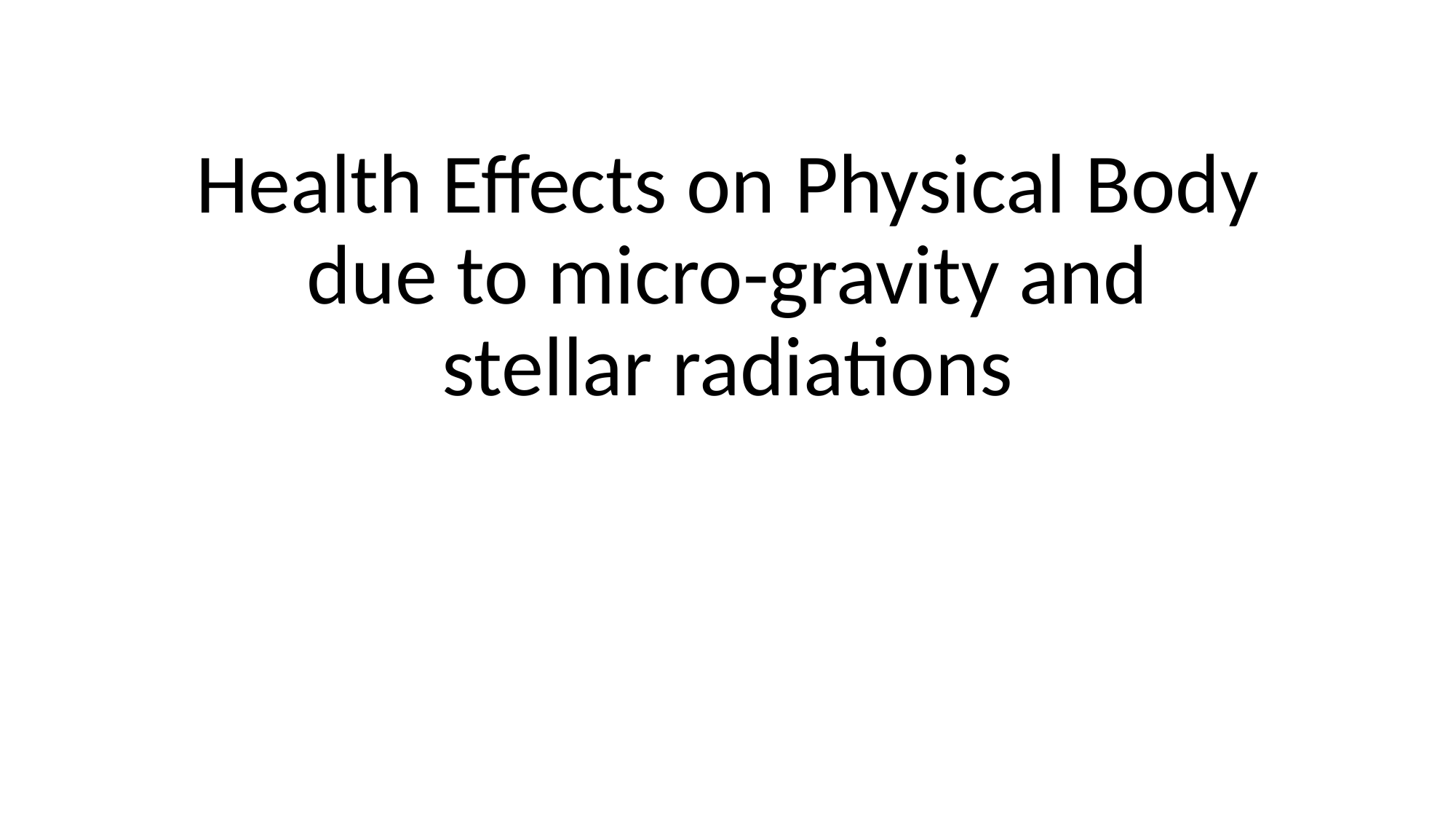

# Health Effects on Physical Body due to micro-gravity and stellar radiations